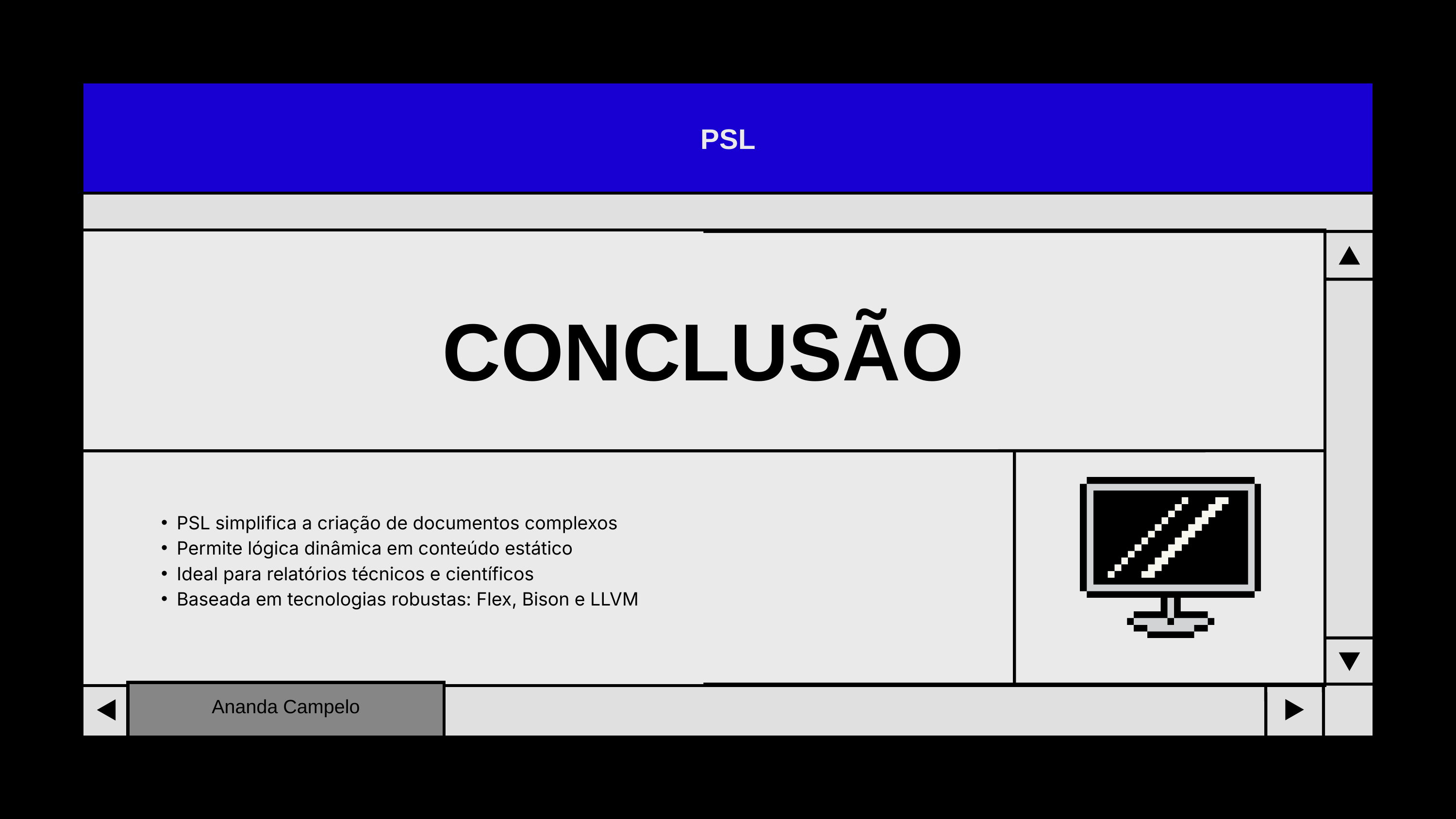

PSL

CONCLUSÃO

PSL simplifica a criação de documentos complexos
Permite lógica dinâmica em conteúdo estático
Ideal para relatórios técnicos e científicos
Baseada em tecnologias robustas: Flex, Bison e LLVM

Ananda Campelo